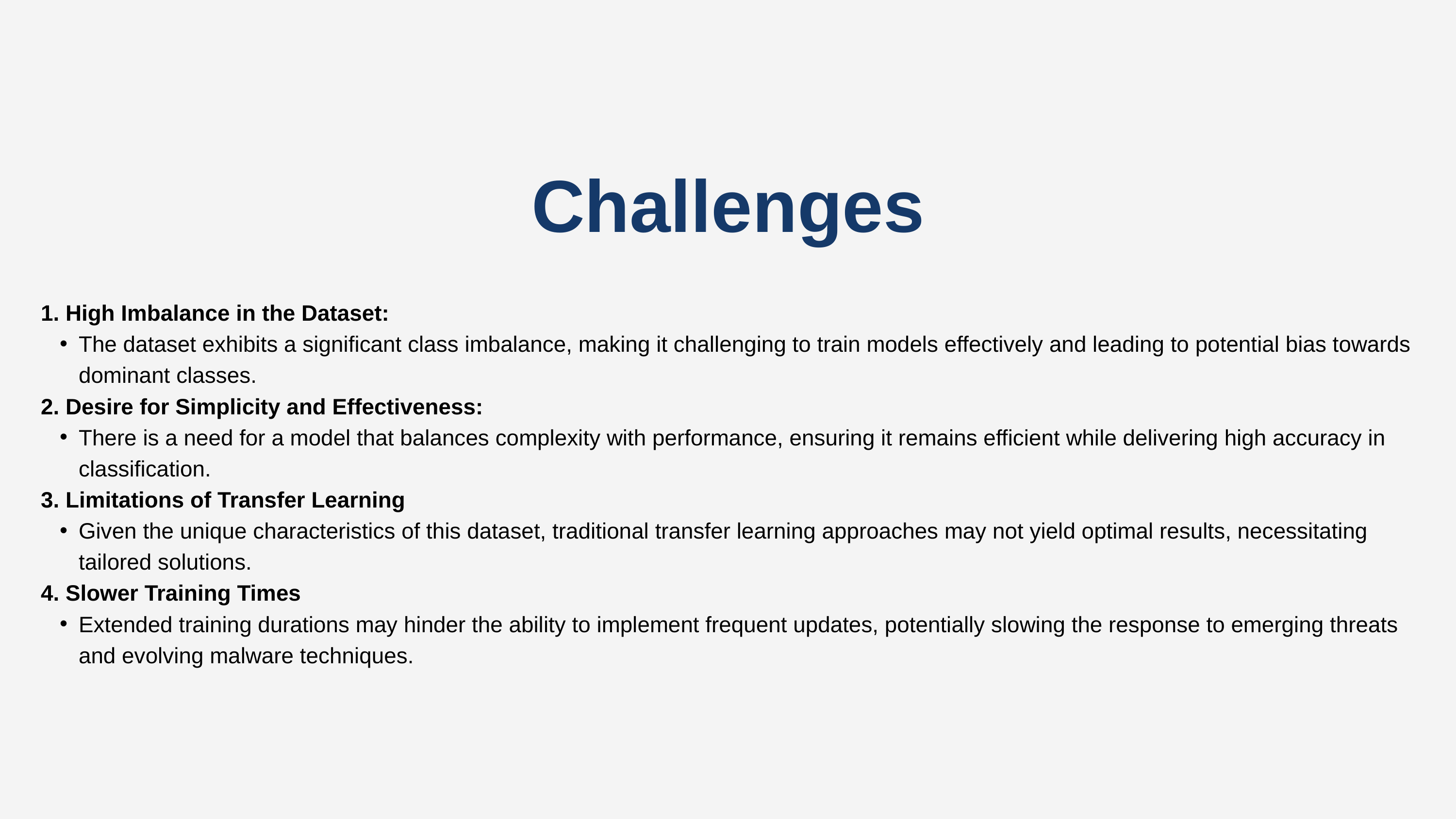

Challenges

1. High Imbalance in the Dataset:
The dataset exhibits a significant class imbalance, making it challenging to train models effectively and leading to potential bias towards dominant classes.
2. Desire for Simplicity and Effectiveness:
There is a need for a model that balances complexity with performance, ensuring it remains efficient while delivering high accuracy in classification.
3. Limitations of Transfer Learning
Given the unique characteristics of this dataset, traditional transfer learning approaches may not yield optimal results, necessitating tailored solutions.
4. Slower Training Times
Extended training durations may hinder the ability to implement frequent updates, potentially slowing the response to emerging threats and evolving malware techniques.